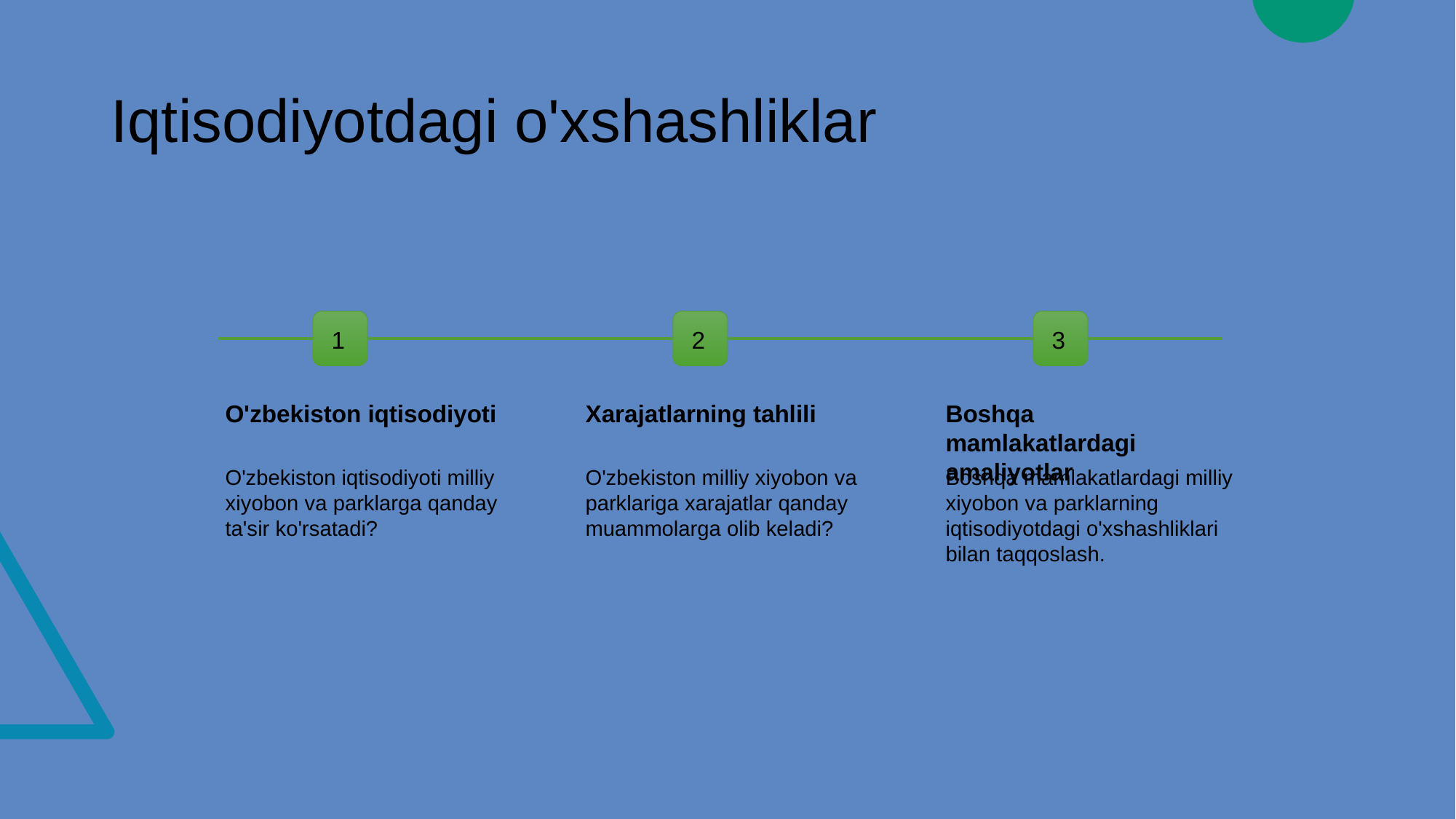

# Iqtisodiyotdagi o'xshashliklar

1
2
3
O'zbekiston iqtisodiyoti
Xarajatlarning tahlili
Boshqa mamlakatlardagi amaliyotlar
O'zbekiston iqtisodiyoti milliy xiyobon va parklarga qanday ta'sir ko'rsatadi?
O'zbekiston milliy xiyobon va parklariga xarajatlar qanday muammolarga olib keladi?
Boshqa mamlakatlardagi milliy xiyobon va parklarning iqtisodiyotdagi o'xshashliklari bilan taqqoslash.